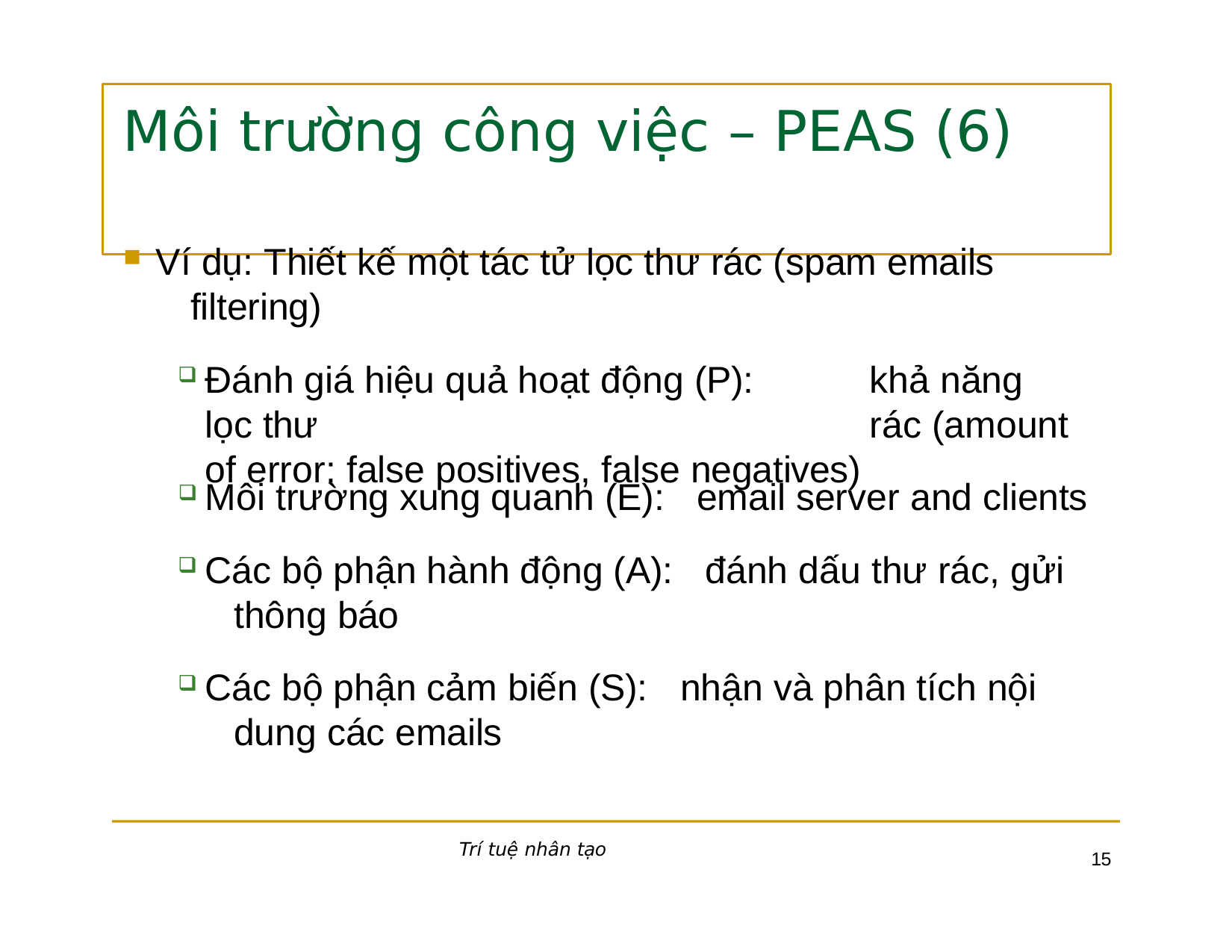

# Môi trường công việc – PEAS (6)
Ví dụ: Thiết kế một tác tử lọc thư rác (spam emails 	filtering)
Đánh giá hiệu quả hoạt động (P):	khả năng lọc thư 	rác (amount of error: false positives, false negatives)
Môi trường xung quanh (E):
Các bộ phận hành động (A): 	thông báo
Các bộ phận cảm biến (S): 	dung các emails
email server and clients
đánh dấu thư rác, gửi
nhận và phân tích nội

Trí tuệ nhân tạo
15